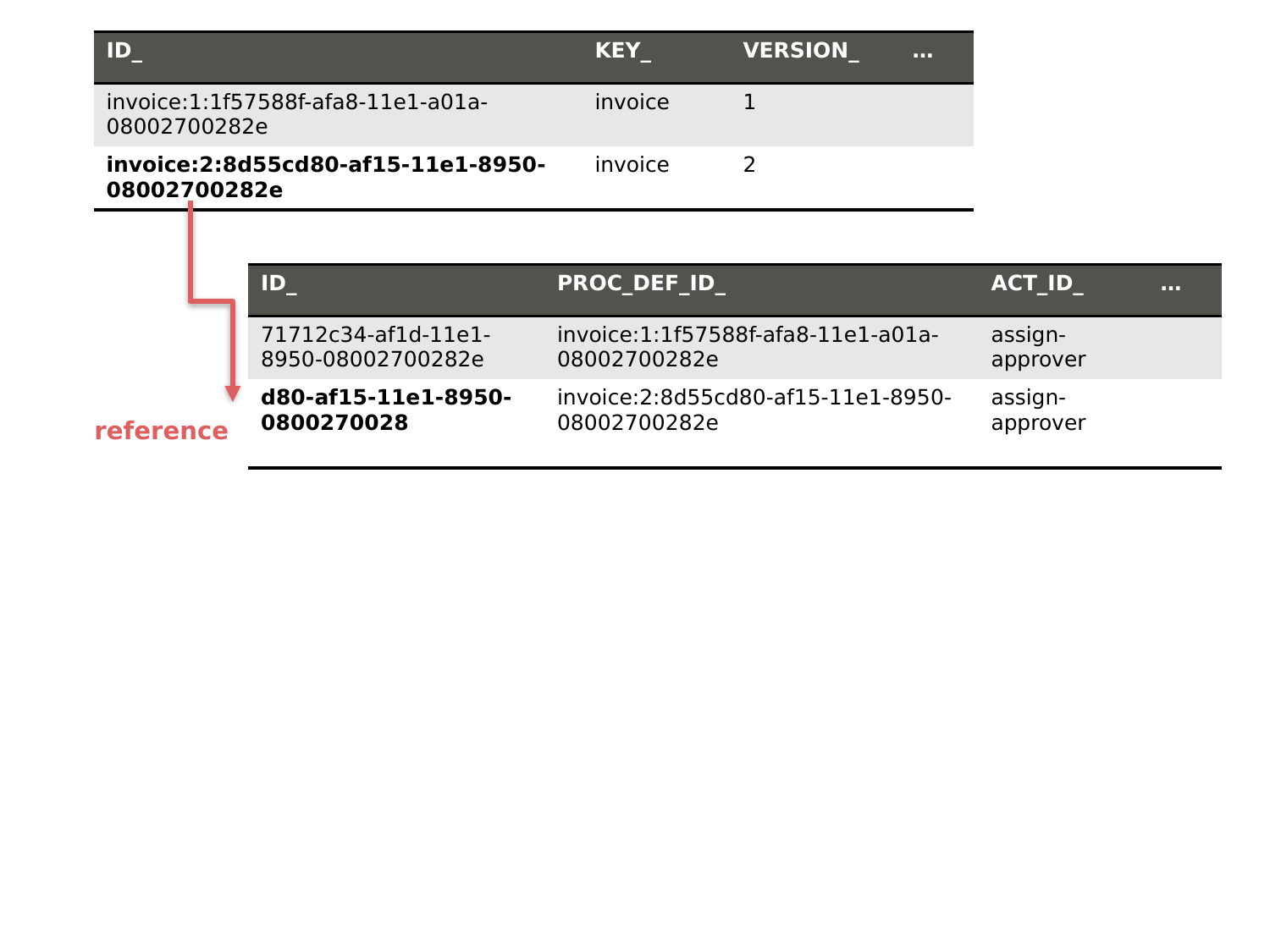

| ID\_ | KEY\_ | VERSION\_ | … |
| --- | --- | --- | --- |
| invoice:1:1f57588f-afa8-11e1-a01a-08002700282e | invoice | 1 |  |
| invoice:2:8d55cd80-af15-11e1-8950-08002700282e | invoice | 2 |  |
| ID\_ | PROC\_DEF\_ID\_ | ACT\_ID\_ | … |
| --- | --- | --- | --- |
| 71712c34-af1d-11e1-8950-08002700282e | invoice:1:1f57588f-afa8-11e1-a01a-08002700282e | assign-approver |  |
| d80-af15-11e1-8950-0800270028 | invoice:2:8d55cd80-af15-11e1-8950-08002700282e | assign-approver |  |
reference